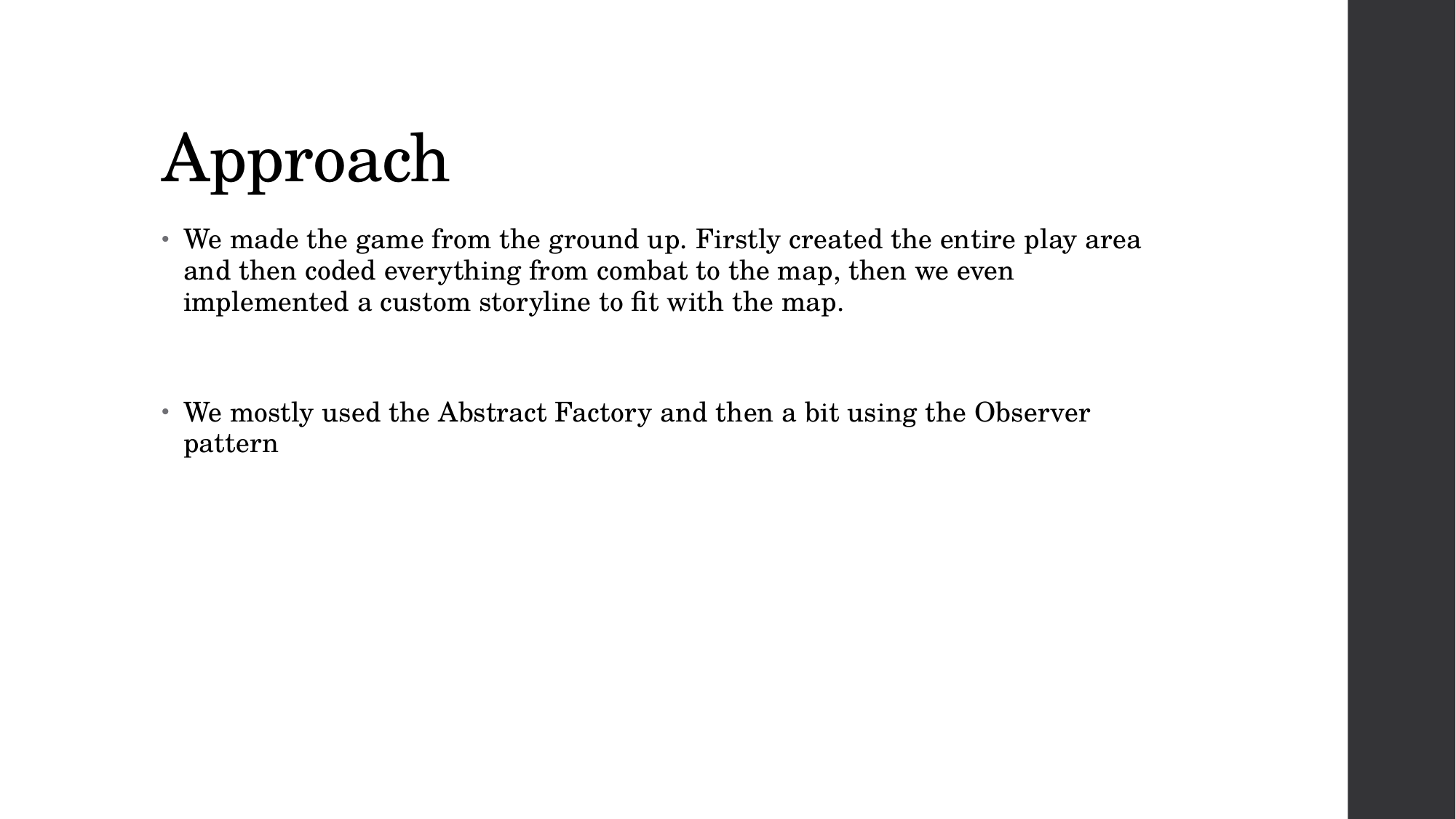

# Approach
We made the game from the ground up. Firstly created the entire play area and then coded everything from combat to the map, then we even implemented a custom storyline to fit with the map.

We mostly used the Abstract Factory and then a bit using the Observer pattern